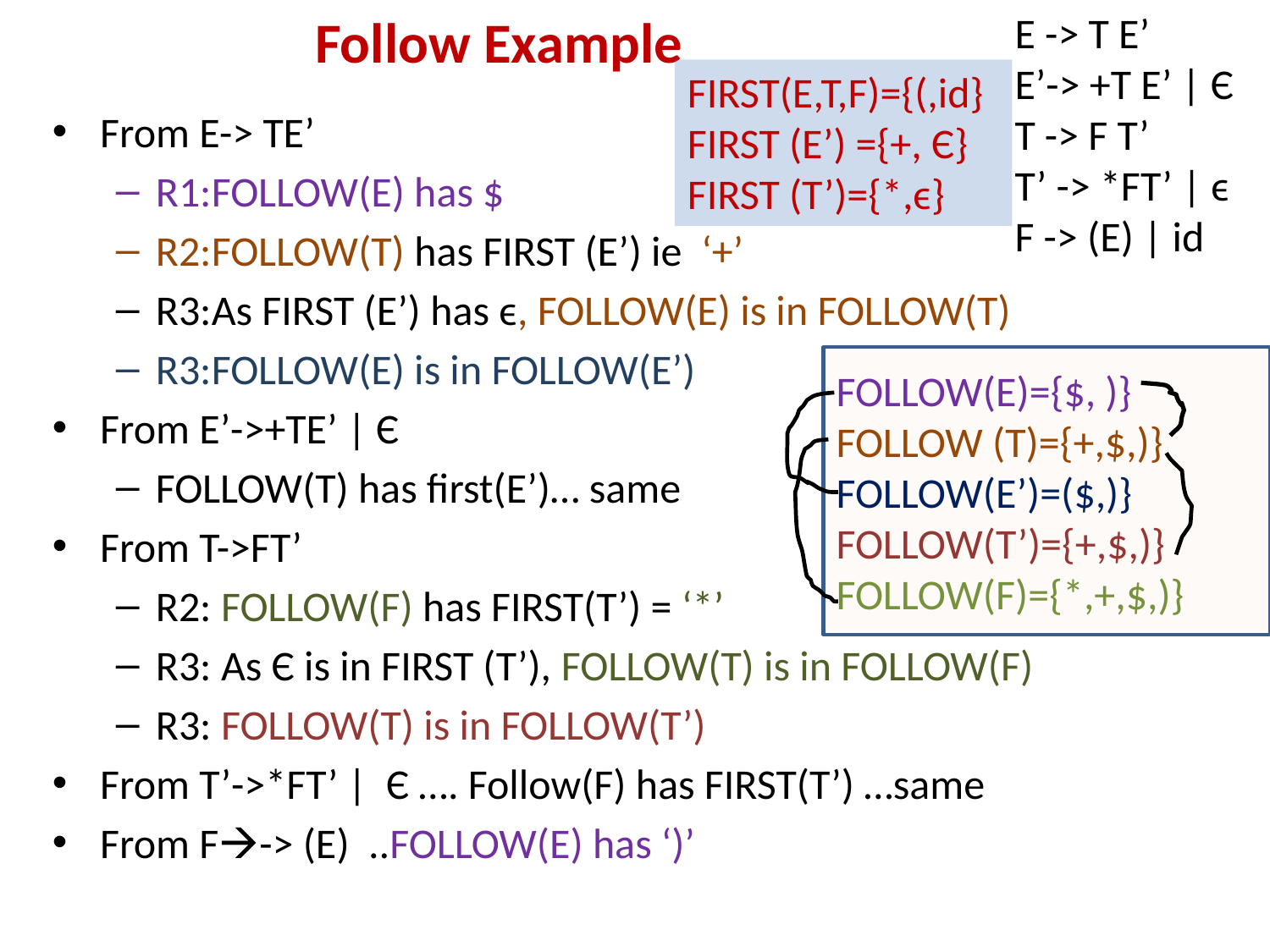

# Follow Example
E -> T E’
E’-> +T E’ | Є
T -> F T’
T’ -> *FT’ | ϵ
F -> (E) | id
FIRST(E,T,F)={(,id}
FIRST (E’) ={+, Є}
FIRST (T’)={*,ϵ}
From E-> TE’
R1:FOLLOW(E) has $
R2:FOLLOW(T) has FIRST (E’) ie  ‘+’
R3:As FIRST (E’) has ϵ, FOLLOW(E) is in FOLLOW(T)
R3:FOLLOW(E) is in FOLLOW(E’)
From E’->+TE’ | Є
FOLLOW(T) has first(E’)… same
From T->FT’
R2: FOLLOW(F) has FIRST(T’) = ‘*’
R3: As Є is in FIRST (T’), FOLLOW(T) is in FOLLOW(F)
R3: FOLLOW(T) is in FOLLOW(T’)
From T’->*FT’ |  Є …. Follow(F) has FIRST(T’) …same
From F🡪-> (E)  ..FOLLOW(E) has ‘)’
FOLLOW(E)={$, )}
FOLLOW (T)={+,$,)}
FOLLOW(E’)=($,)}
FOLLOW(T’)={+,$,)}
FOLLOW(F)={*,+,$,)}